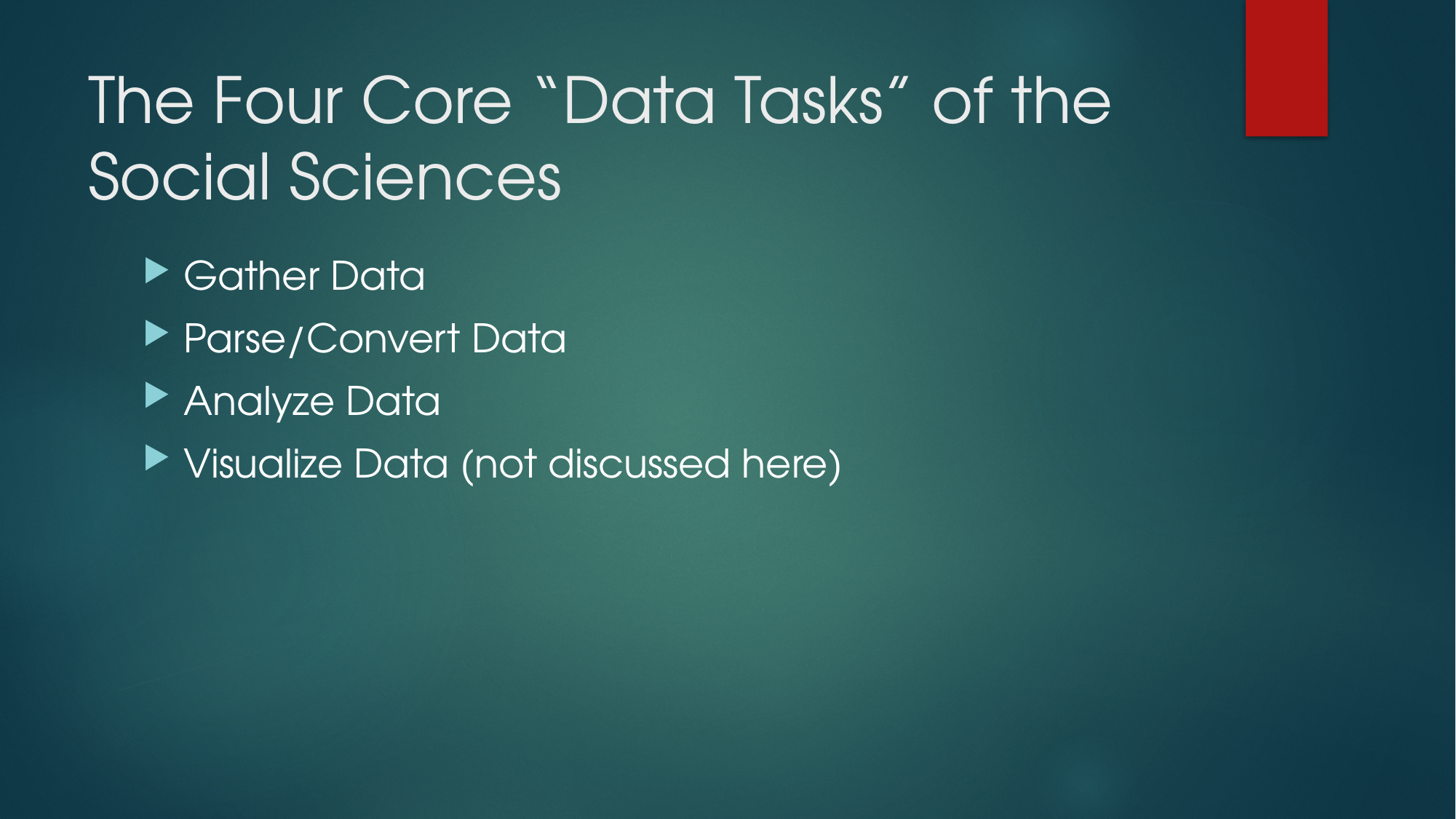

# The Four Core “Data Tasks” of the Social Sciences
Gather Data
Parse/Convert Data
Analyze Data
Visualize Data (not discussed here)